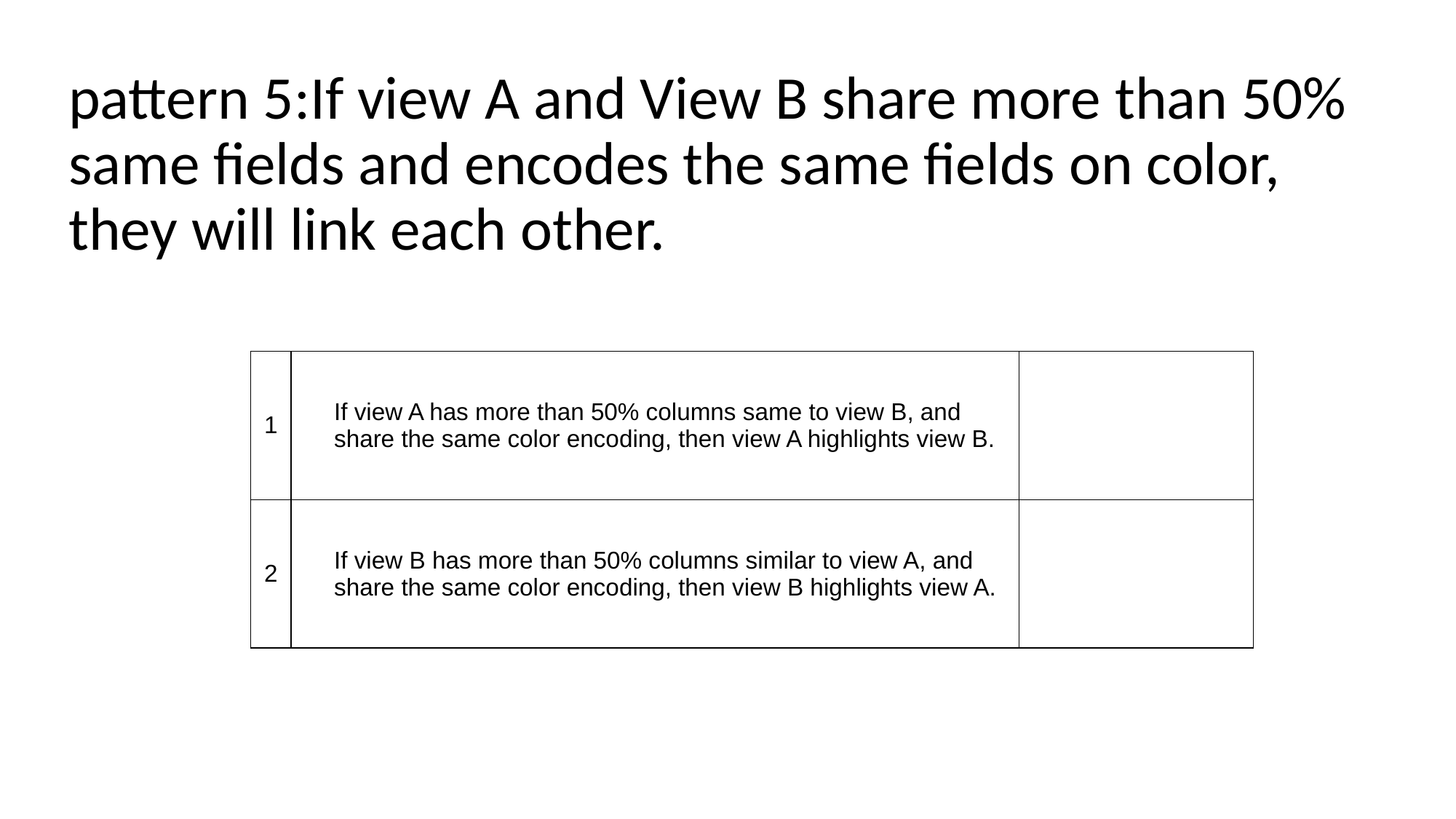

# pattern 5:If view A and View B share more than 50% same fields and encodes the same fields on color, they will link each other.
| 1 | If view A has more than 50% columns same to view B, and share the same color encoding, then view A highlights view B. |  |
| --- | --- | --- |
| 2 | If view B has more than 50% columns similar to view A, and share the same color encoding, then view B highlights view A. |  |